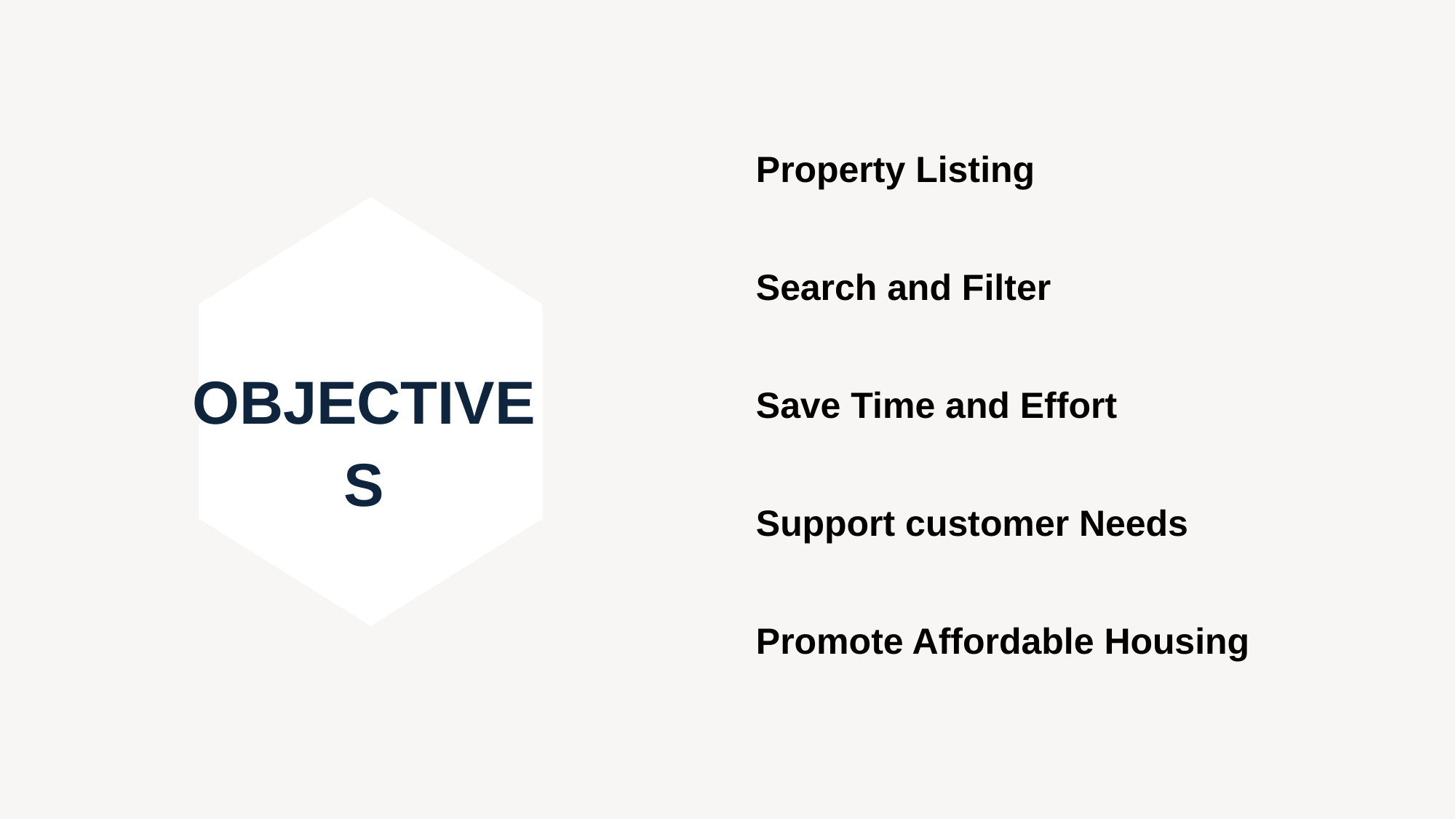

# Property Listing Search and Filter Save Time and Effort Support customer Needs Promote Affordable Housing

OBJECTIVES